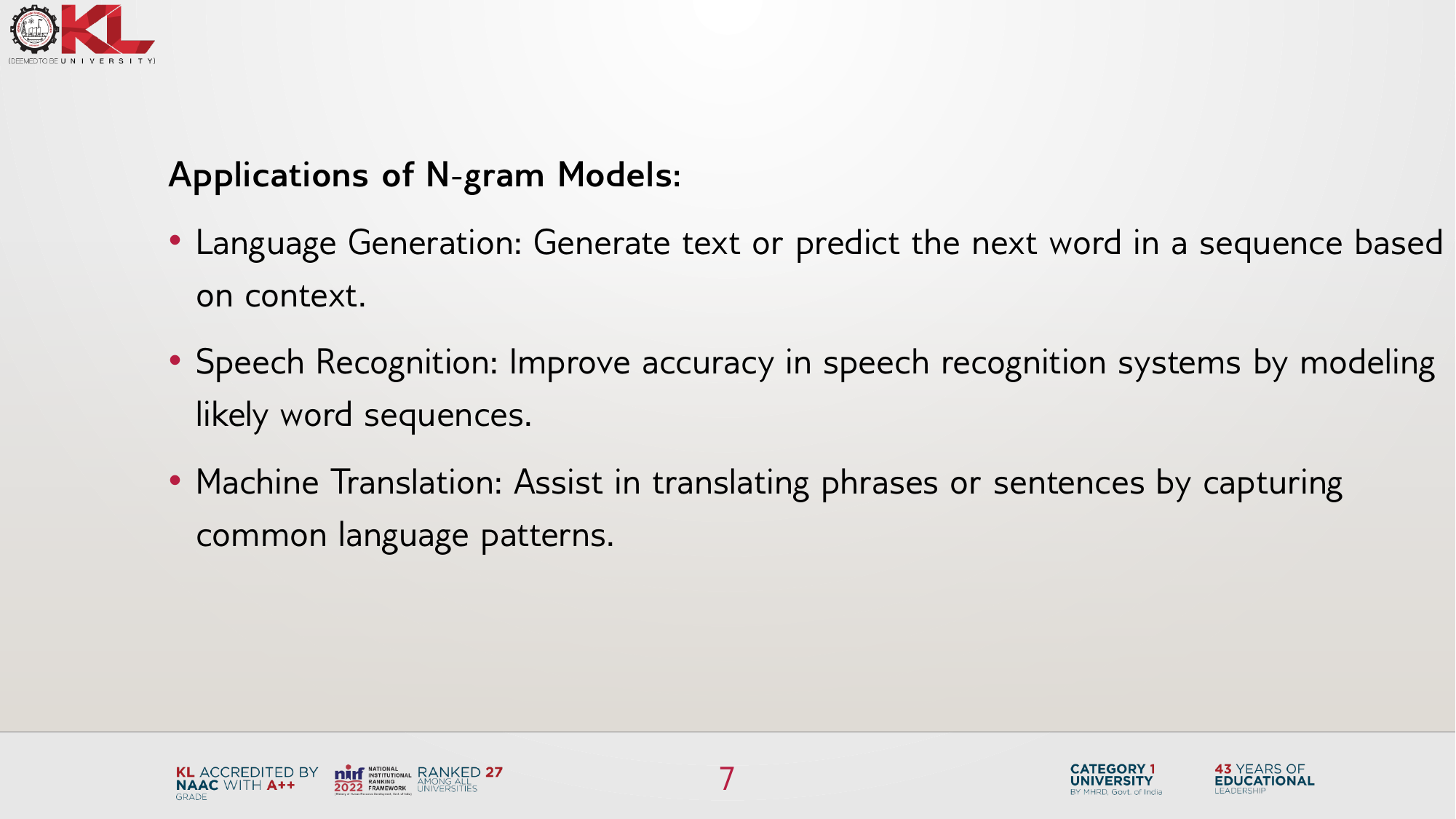

Applications of N-gram Models:
Language Generation: Generate text or predict the next word in a sequence based on context.
Speech Recognition: Improve accuracy in speech recognition systems by modeling likely word sequences.
Machine Translation: Assist in translating phrases or sentences by capturing common language patterns.
7